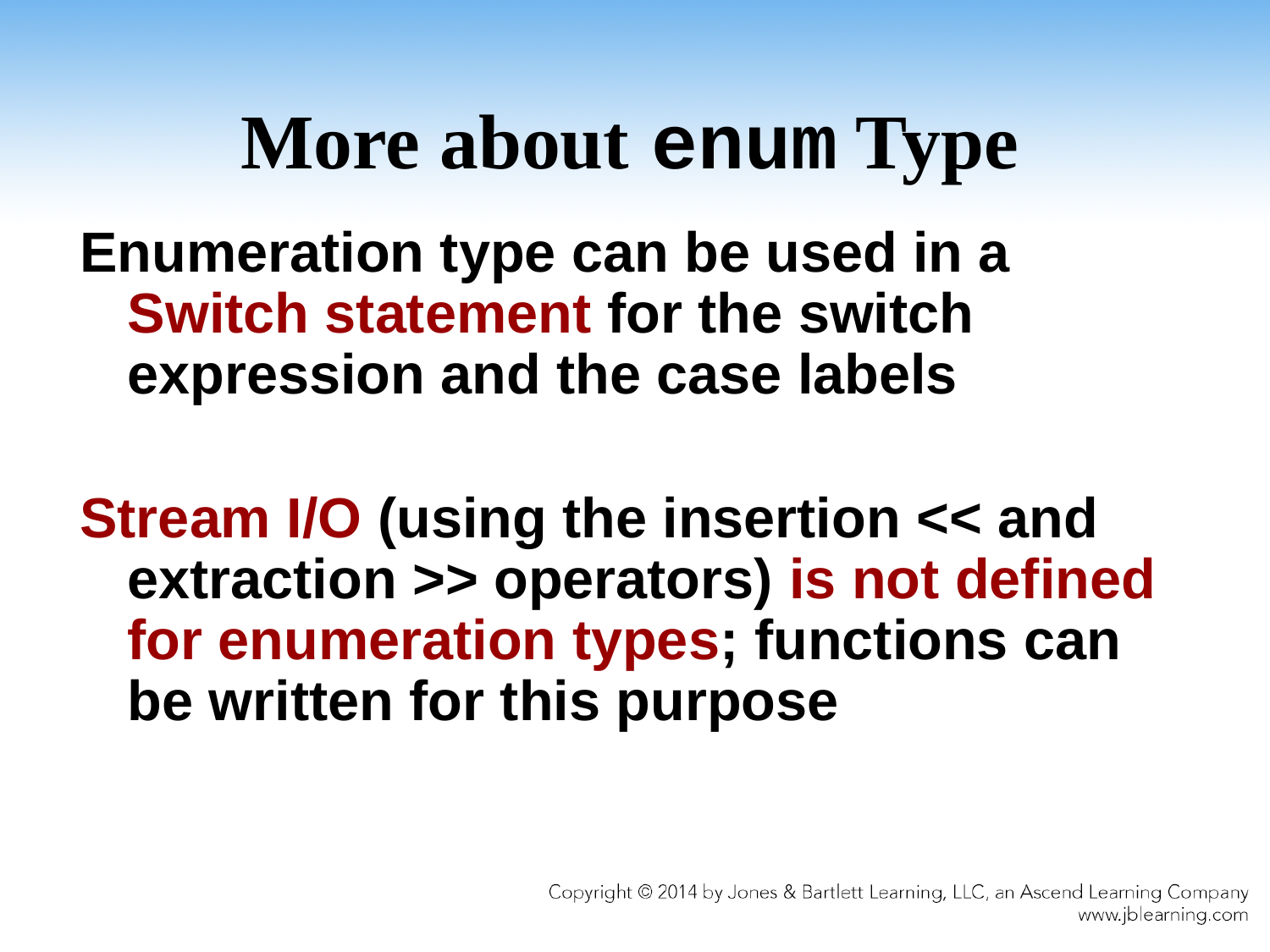

# More about enum Type
Enumeration type can be used in a Switch statement for the switch expression and the case labels

Stream I/O (using the insertion << and extraction >> operators) is not defined for enumeration types; functions can be written for this purpose